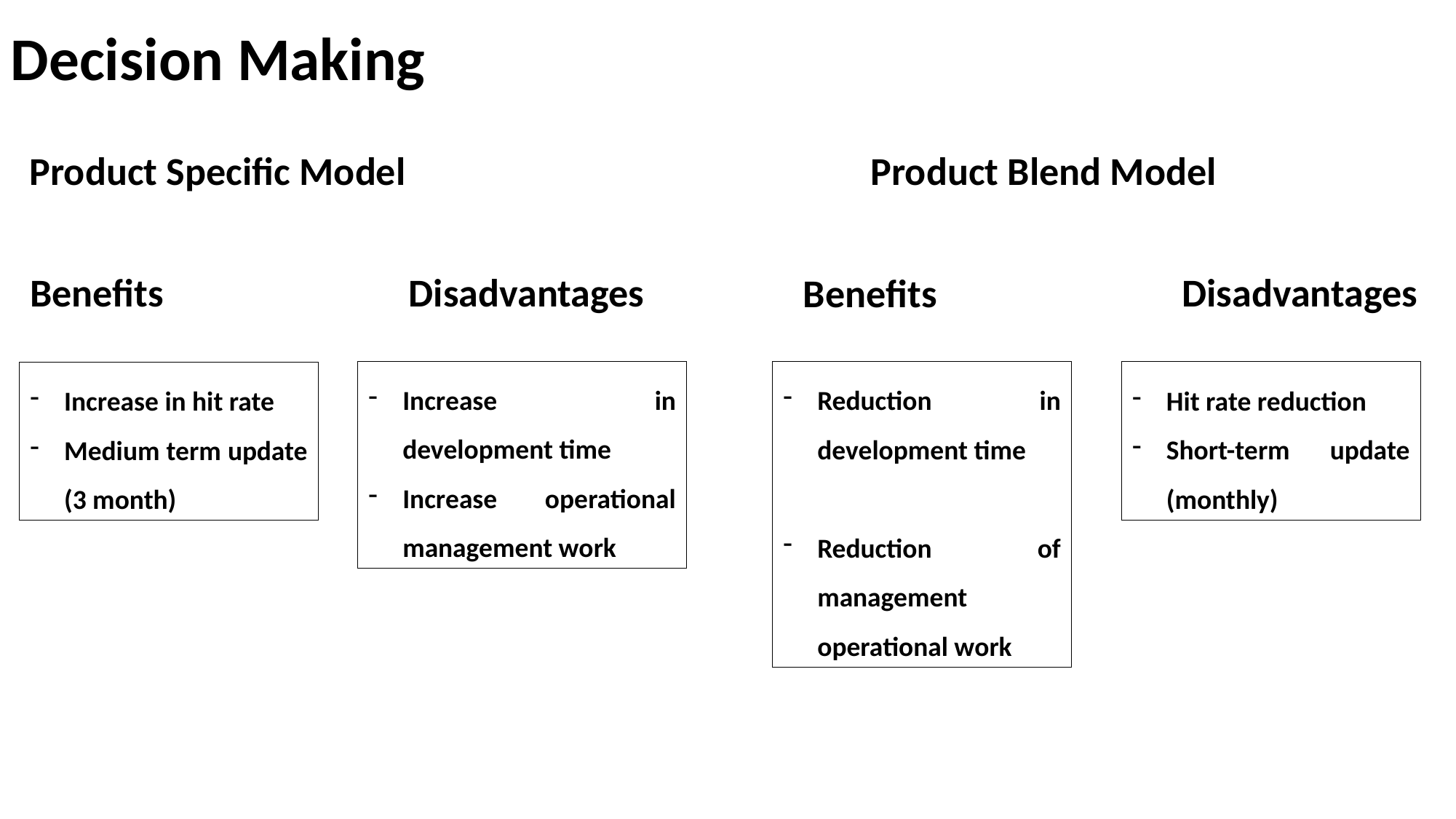

Decision Making
Product Specific Model
Product Blend Model
Disadvantages
Disadvantages
Benefits
Benefits
Increase in development time
Increase operational management work
Reduction in development time

Reduction of management operational work
Hit rate reduction
Short-term update (monthly)
Increase in hit rate
Medium term update (3 month)